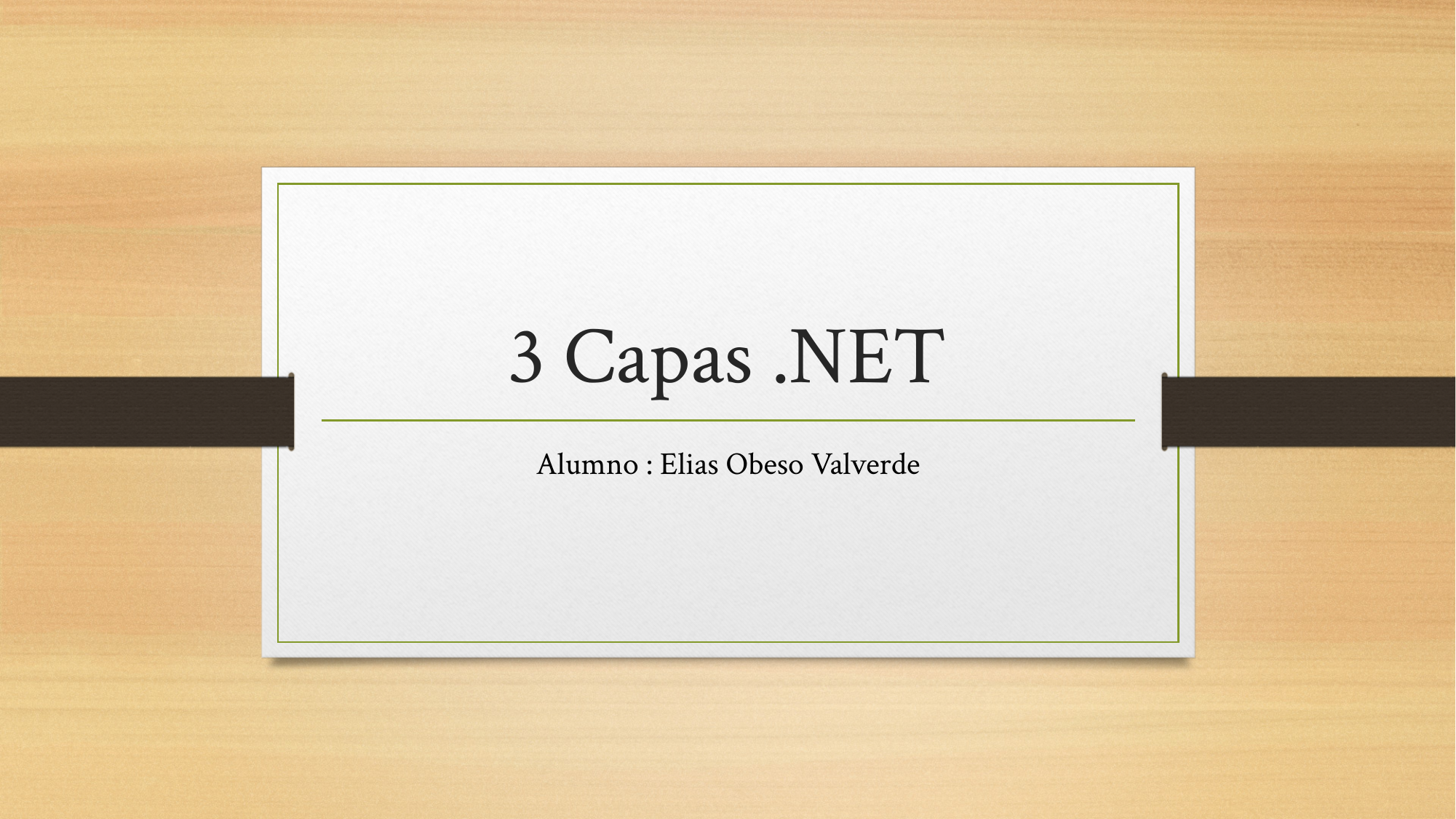

# 3 Capas .NET
Alumno : Elias Obeso Valverde